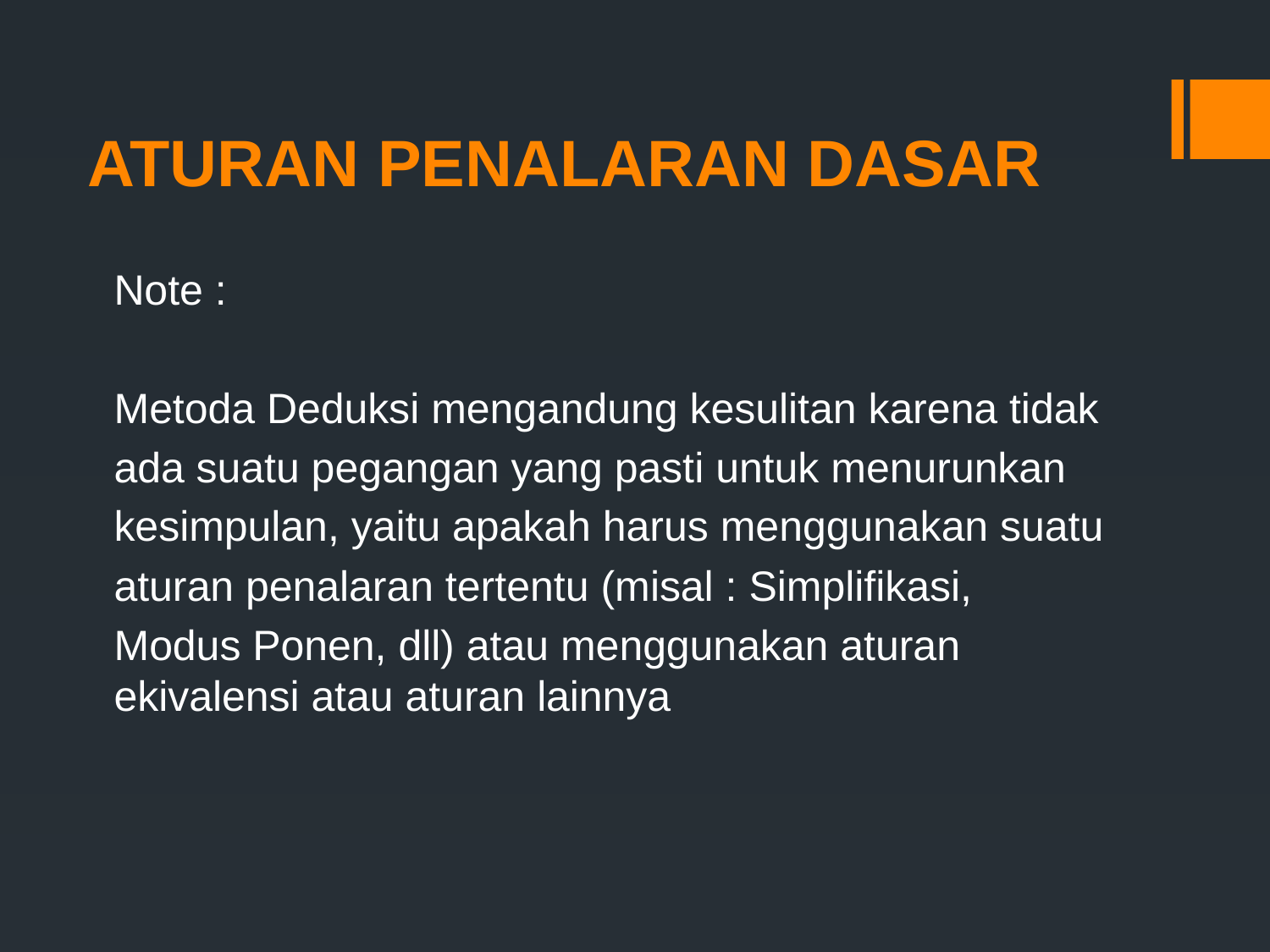

# ATURAN PENALARAN DASAR
Note :

Metoda Deduksi mengandung kesulitan karena tidak
ada suatu pegangan yang pasti untuk menurunkan
kesimpulan, yaitu apakah harus menggunakan suatu
aturan penalaran tertentu (misal : Simplifikasi,
Modus Ponen, dll) atau menggunakan aturan ekivalensi atau aturan lainnya